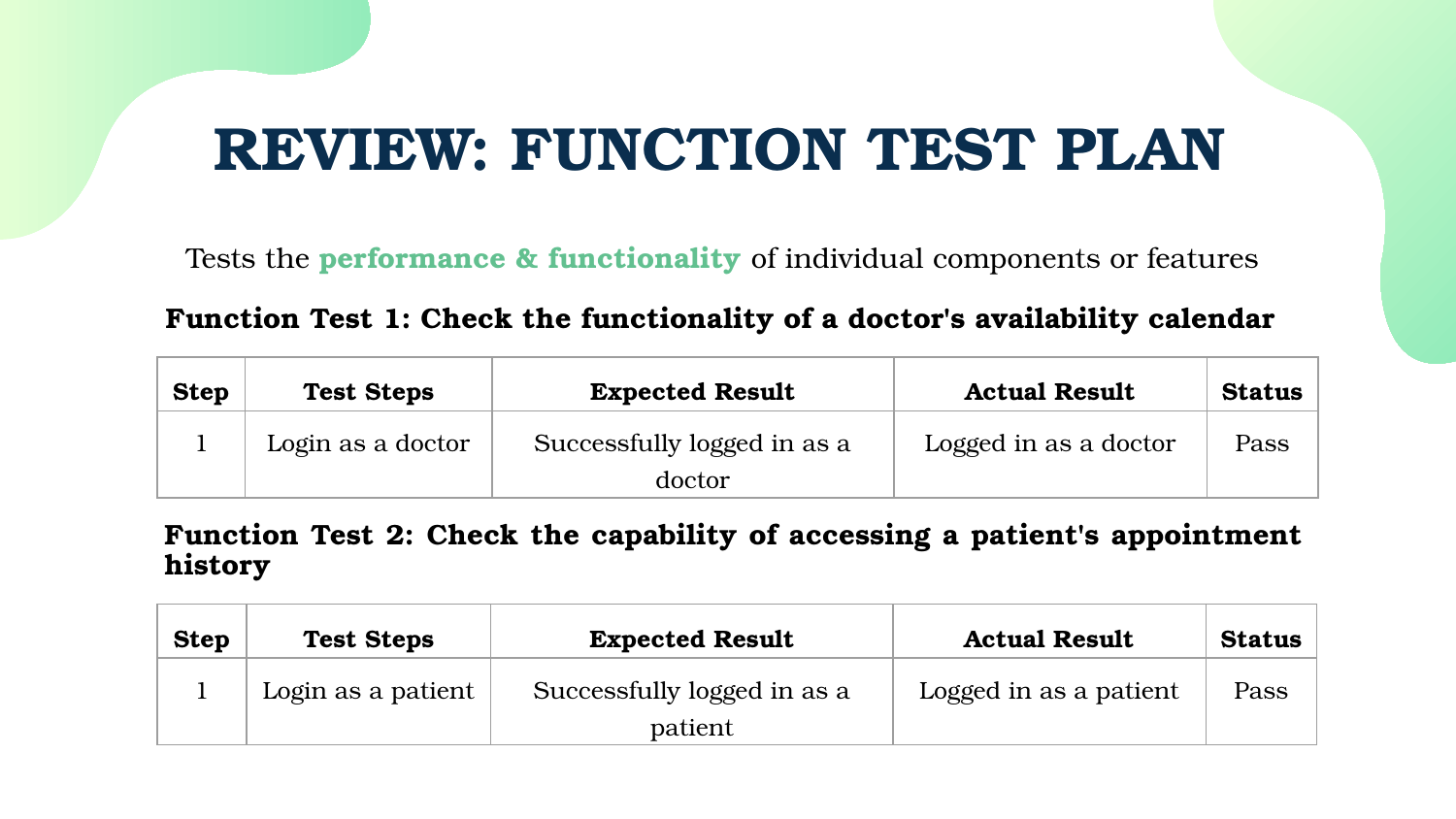

REVIEW: FUNCTION TEST PLAN
Tests the performance & functionality of individual components or features
Function Test 1: Check the functionality of a doctor's availability calendar
| Step | Test Steps | Expected Result | Actual Result | Status |
| --- | --- | --- | --- | --- |
| 1 | Login as a doctor | Successfully logged in as a doctor | Logged in as a doctor | Pass |
Function Test 2: Check the capability of accessing a patient's appointment history
| Step | Test Steps | Expected Result | Actual Result | Status |
| --- | --- | --- | --- | --- |
| 1 | Login as a patient | Successfully logged in as a patient | Logged in as a patient | Pass |